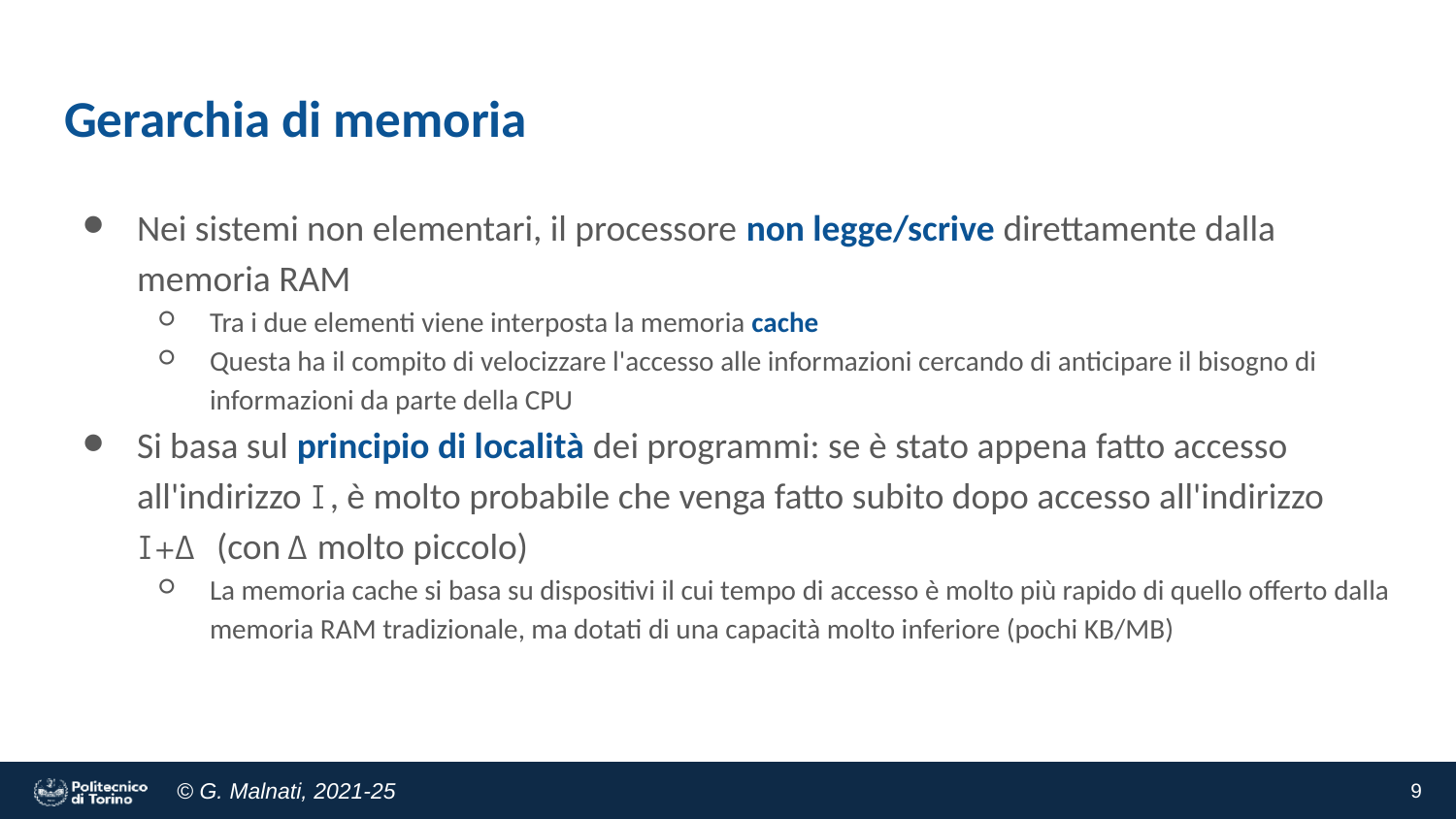

# Gerarchia di memoria
Nei sistemi non elementari, il processore non legge/scrive direttamente dalla memoria RAM
Tra i due elementi viene interposta la memoria cache
Questa ha il compito di velocizzare l'accesso alle informazioni cercando di anticipare il bisogno di informazioni da parte della CPU
Si basa sul principio di località dei programmi: se è stato appena fatto accesso all'indirizzo I, è molto probabile che venga fatto subito dopo accesso all'indirizzo I+Δ (con Δ molto piccolo)
La memoria cache si basa su dispositivi il cui tempo di accesso è molto più rapido di quello offerto dalla memoria RAM tradizionale, ma dotati di una capacità molto inferiore (pochi KB/MB)
9